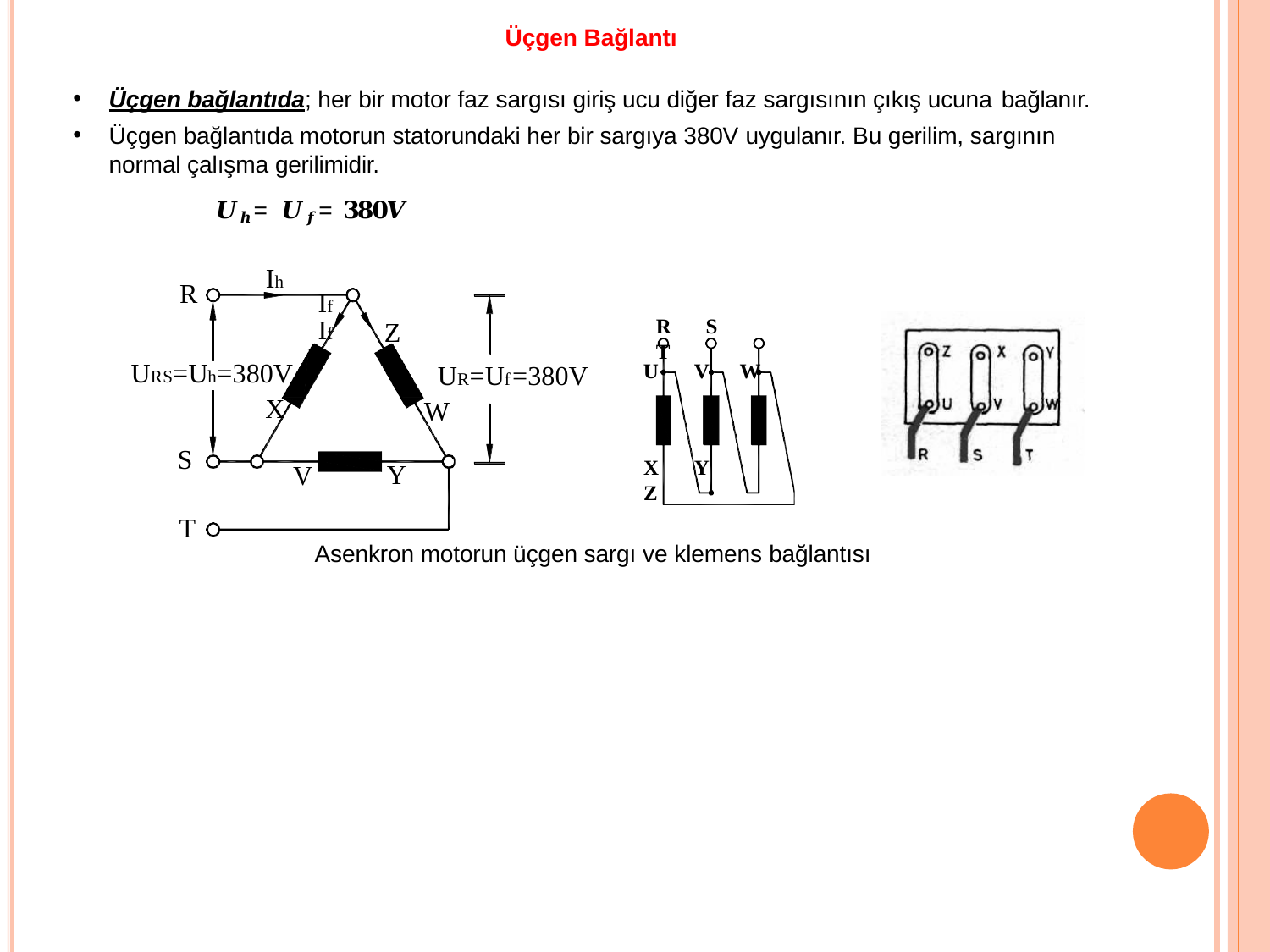

Üçgen Bağlantı

Üçgen bağlantıda; her bir motor faz sargısı giriş ucu diğer faz sargısının çıkış ucuna bağlanır.
Üçgen bağlantıda motorun statorundaki her bir sargıya 380V uygulanır. Bu gerilim, sargının  normal çalışma gerilimidir.
𝑼𝒉 = 𝑼𝒇 = 𝟑𝟖𝟎𝑽
Ih
R

If	If
U

R	S	T

Z

URS=Uh=380V
UR=Uf=380V
U	V	W
X
W

S
X	Y	Z
Y
V
T
Asenkron motorun üçgen sargı ve klemens bağlantısı